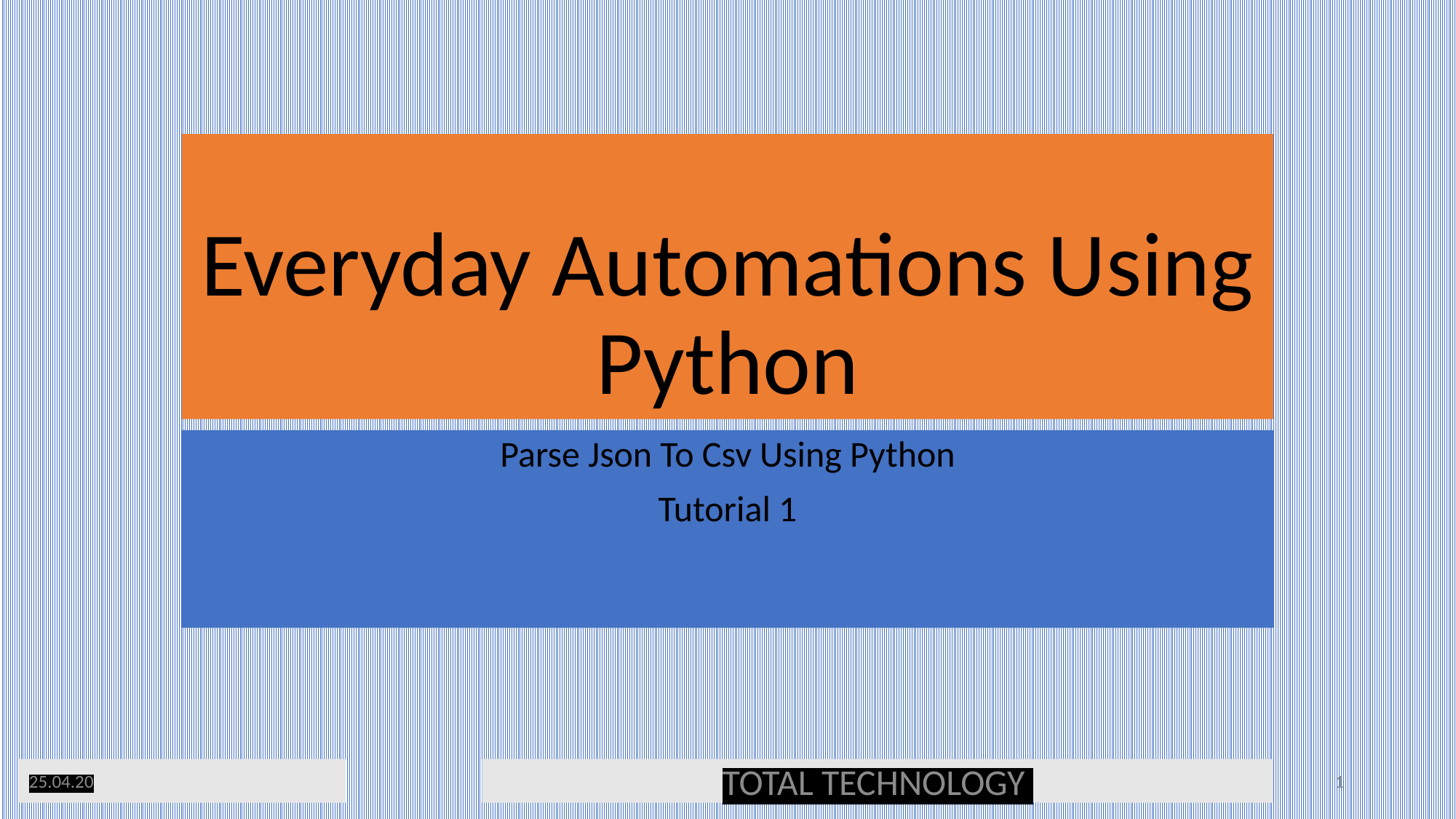

# Everyday Automations Using Python
Parse Json To Csv Using Python
Tutorial 1

25.04.20
TOTAL TECHNOLOGY
1